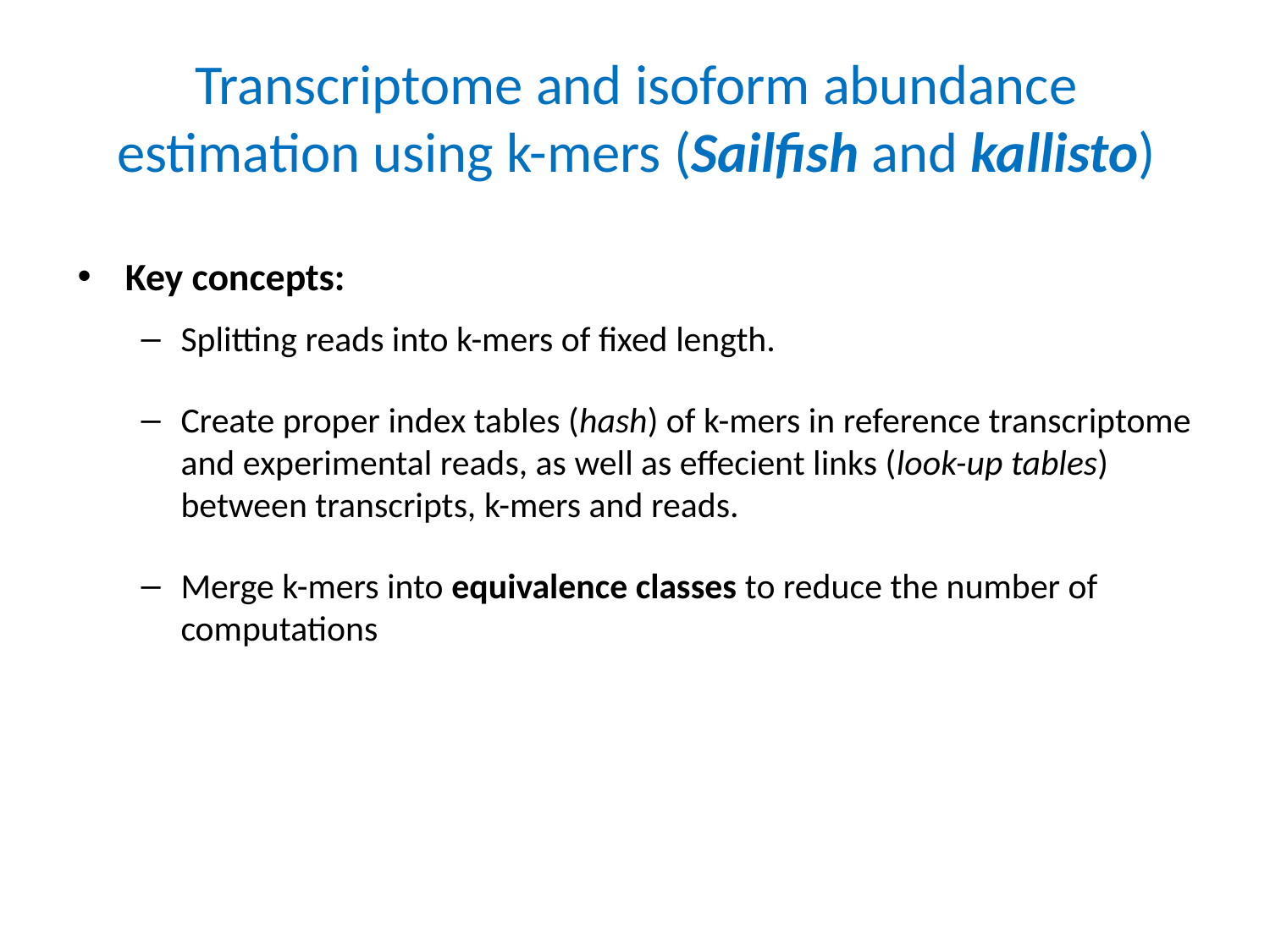

# Transcriptome and isoform abundance estimation using k-mers (Sailfish and kallisto)
Key concepts:
Splitting reads into k-mers of fixed length.
Create proper index tables (hash) of k-mers in reference transcriptome and experimental reads, as well as effecient links (look-up tables) between transcripts, k-mers and reads.
Merge k-mers into equivalence classes to reduce the number of computations